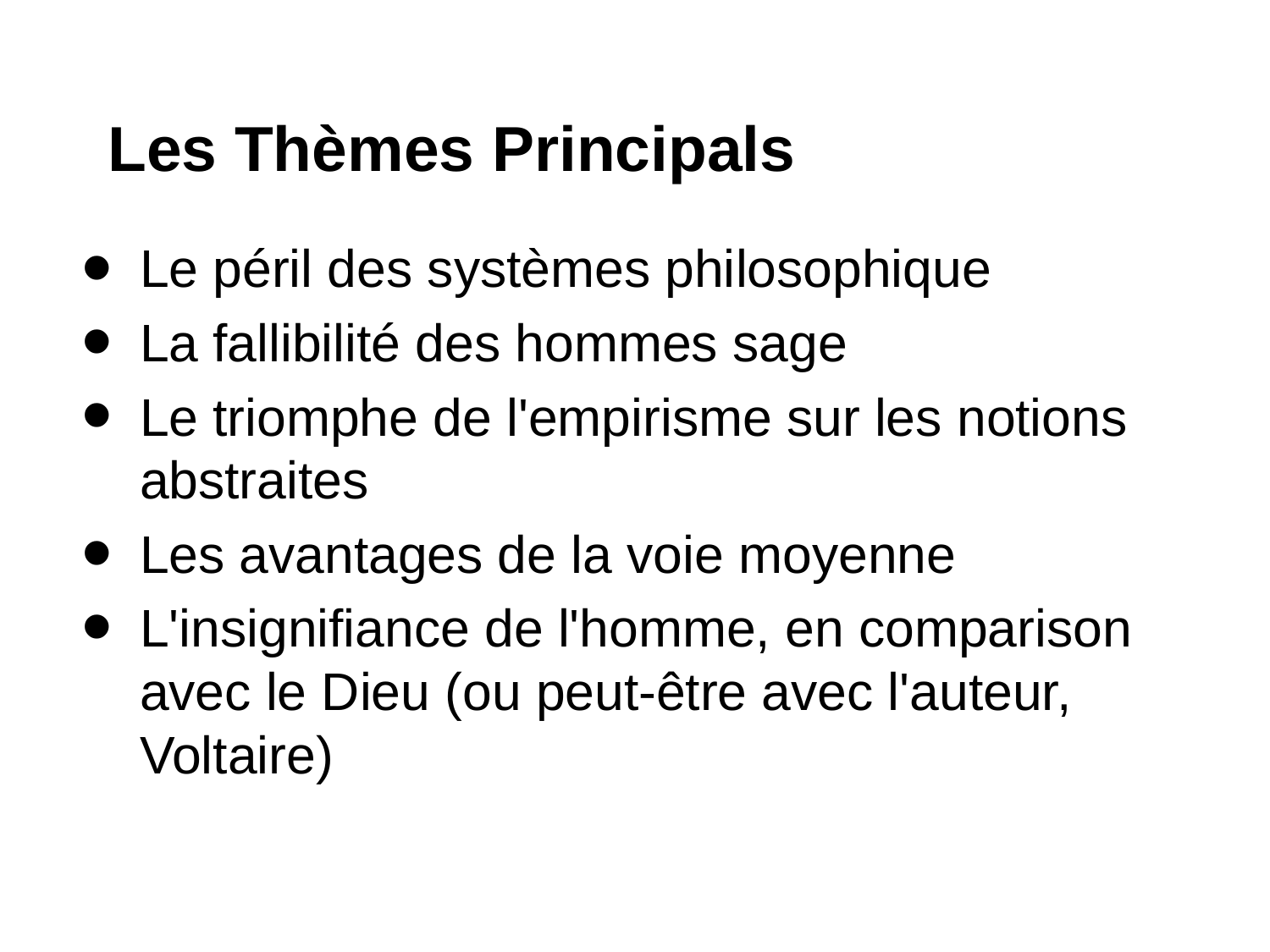

# Les Thèmes Principals
Le péril des systèmes philosophique
La fallibilité des hommes sage
Le triomphe de l'empirisme sur les notions abstraites
Les avantages de la voie moyenne
L'insignifiance de l'homme, en comparison avec le Dieu (ou peut-être avec l'auteur, Voltaire)